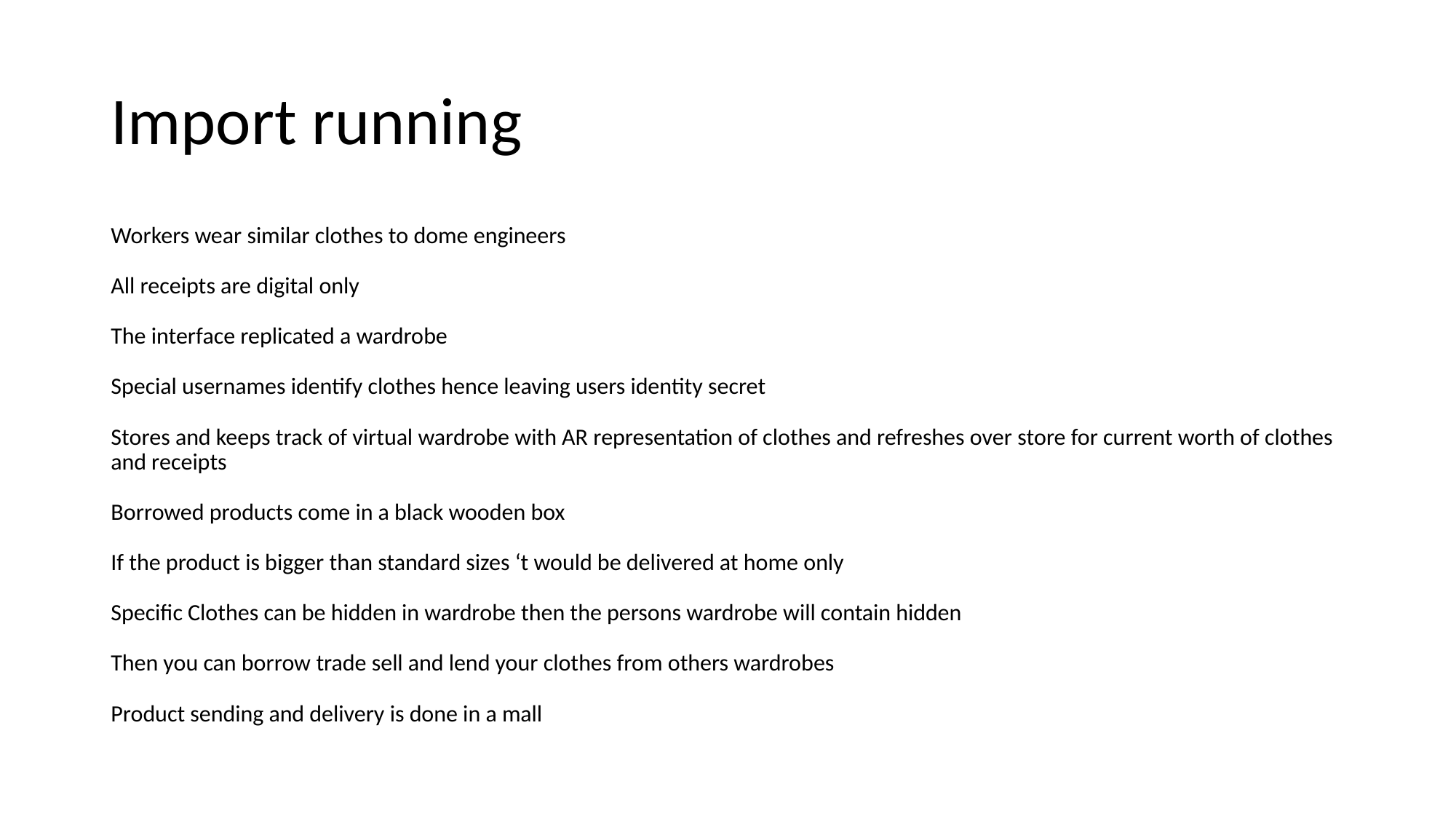

# Import running
Workers wear similar clothes to dome engineers
All receipts are digital only
The interface replicated a wardrobe
Special usernames identify clothes hence leaving users identity secret
Stores and keeps track of virtual wardrobe with AR representation of clothes and refreshes over store for current worth of clothes and receipts
Borrowed products come in a black wooden box
If the product is bigger than standard sizes ‘t would be delivered at home only
Specific Clothes can be hidden in wardrobe then the persons wardrobe will contain hidden
Then you can borrow trade sell and lend your clothes from others wardrobes
Product sending and delivery is done in a mall